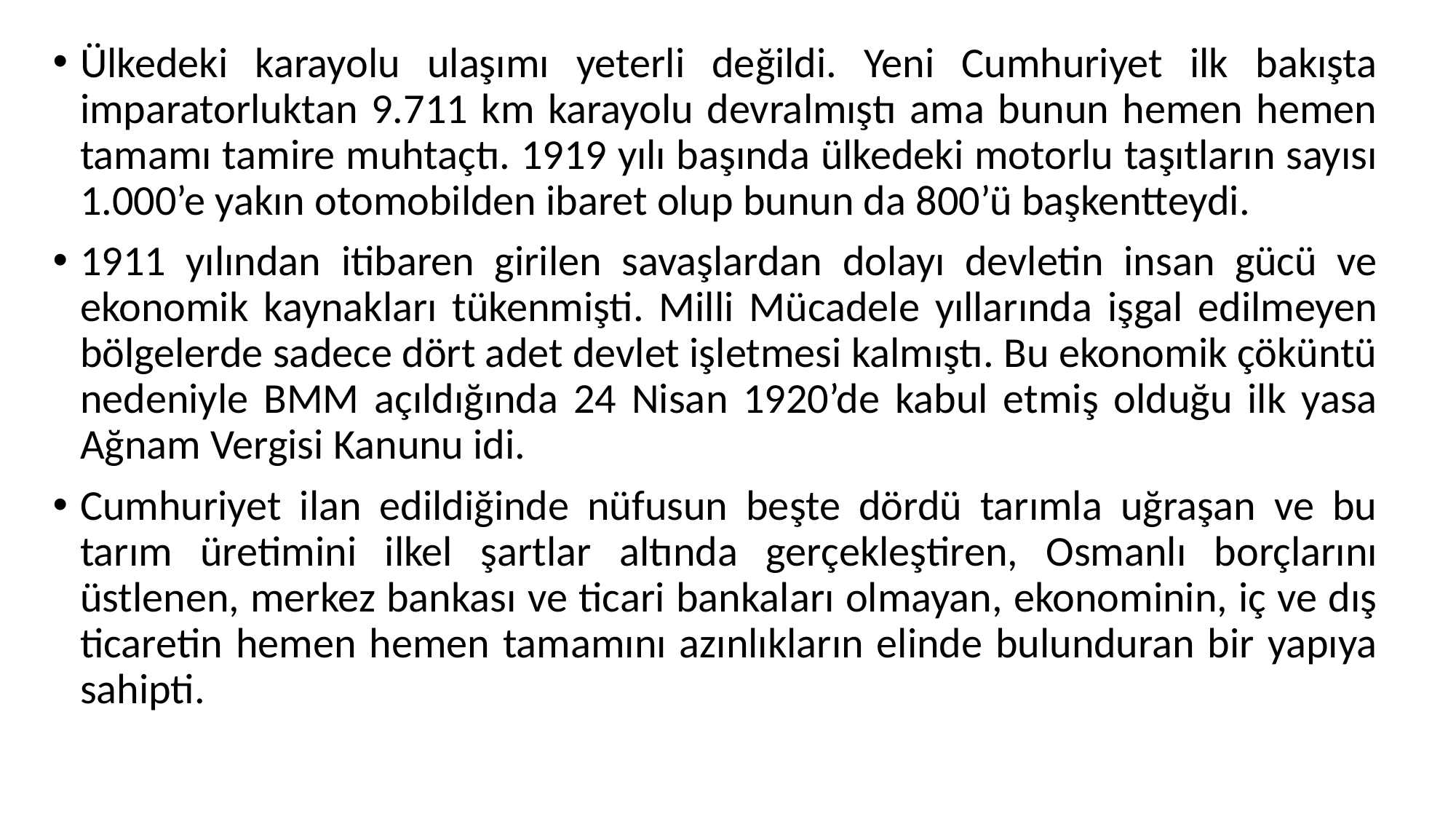

Ülkedeki karayolu ulaşımı yeterli değildi. Yeni Cumhuriyet ilk bakışta imparatorluktan 9.711 km karayolu devralmıştı ama bunun hemen hemen tamamı tamire muhtaçtı. 1919 yılı başında ülkedeki motorlu taşıtların sayısı 1.000’e yakın otomobilden ibaret olup bunun da 800’ü başkentteydi.
1911 yılından itibaren girilen savaşlardan dolayı devletin insan gücü ve ekonomik kaynakları tükenmişti. Milli Mücadele yıllarında işgal edilmeyen bölgelerde sadece dört adet devlet işletmesi kalmıştı. Bu ekonomik çöküntü nedeniyle BMM açıldığında 24 Nisan 1920’de kabul etmiş olduğu ilk yasa Ağnam Vergisi Kanunu idi.
Cumhuriyet ilan edildiğinde nüfusun beşte dördü tarımla uğraşan ve bu tarım üretimini ilkel şartlar altında gerçekleştiren, Osmanlı borçlarını üstlenen, merkez bankası ve ticari bankaları olmayan, ekonominin, iç ve dış ticaretin hemen hemen tamamını azınlıkların elinde bulunduran bir yapıya sahipti.